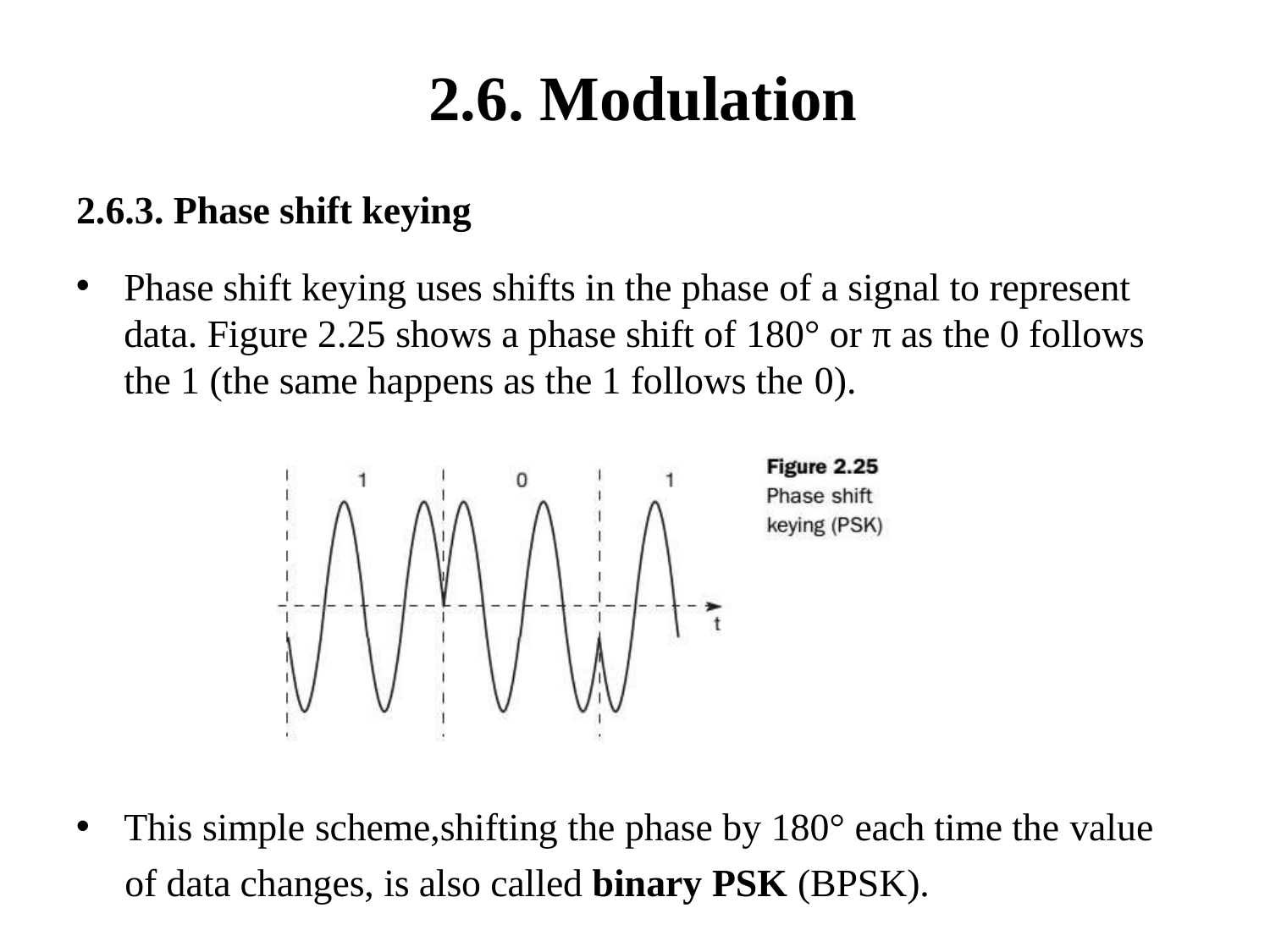

# 2.6. Modulation
2.6.3. Phase shift keying
Phase shift keying uses shifts in the phase of a signal to represent  data. Figure 2.25 shows a phase shift of 180° or π as the 0 follows  the 1 (the same happens as the 1 follows the 0).

This simple scheme,shifting the phase by 180° each time the value
of data changes, is also called binary PSK (BPSK).